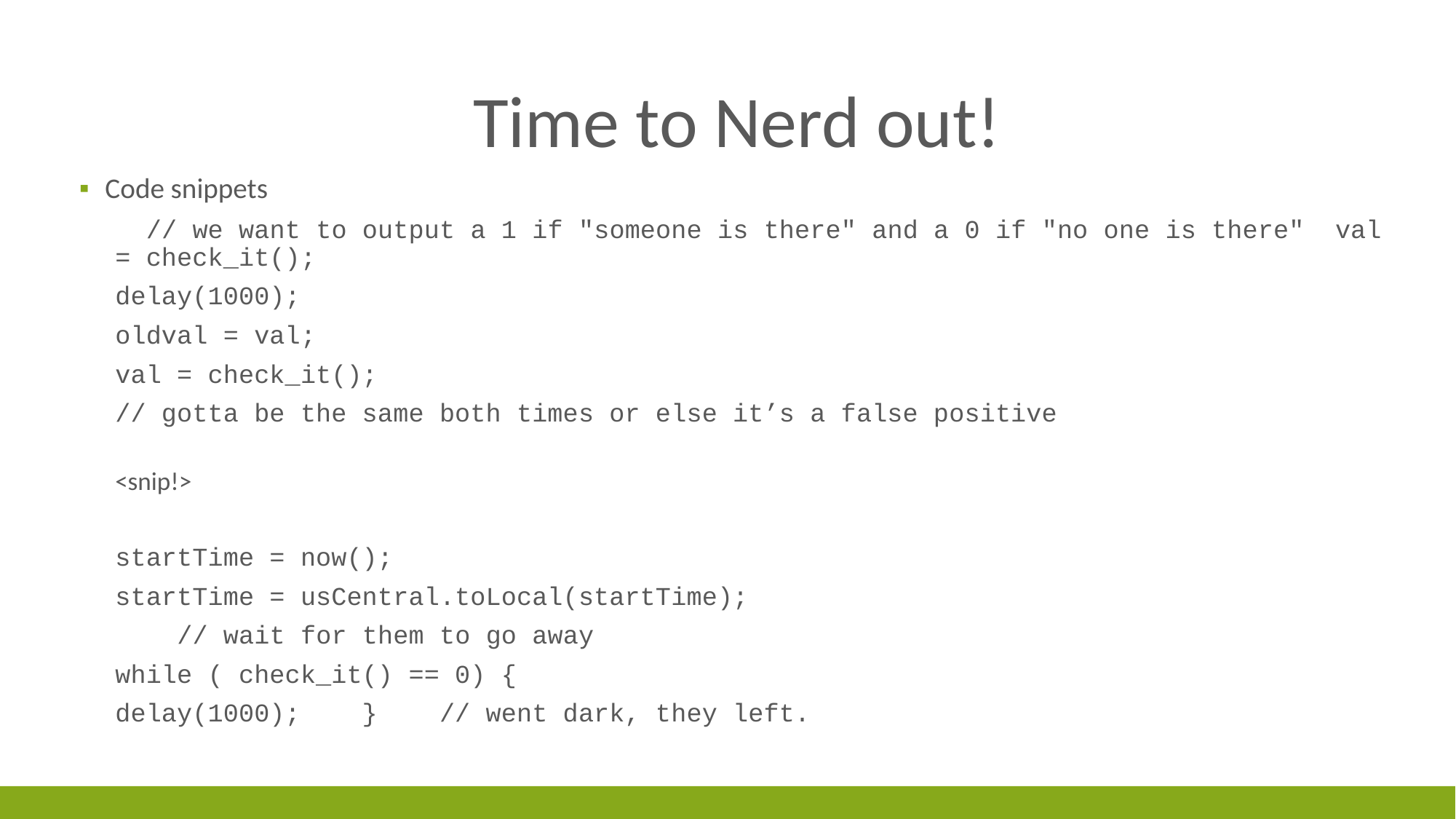

Time to Nerd out!
Code snippets
  // we want to output a 1 if "someone is there" and a 0 if "no one is there"  val = check_it();
delay(1000);
oldval = val;
val = check_it();
// gotta be the same both times or else it’s a false positive

<snip!>

startTime = now();
startTime = usCentral.toLocal(startTime);
    // wait for them to go away
while ( check_it() == 0) {
delay(1000);    }    // went dark, they left.